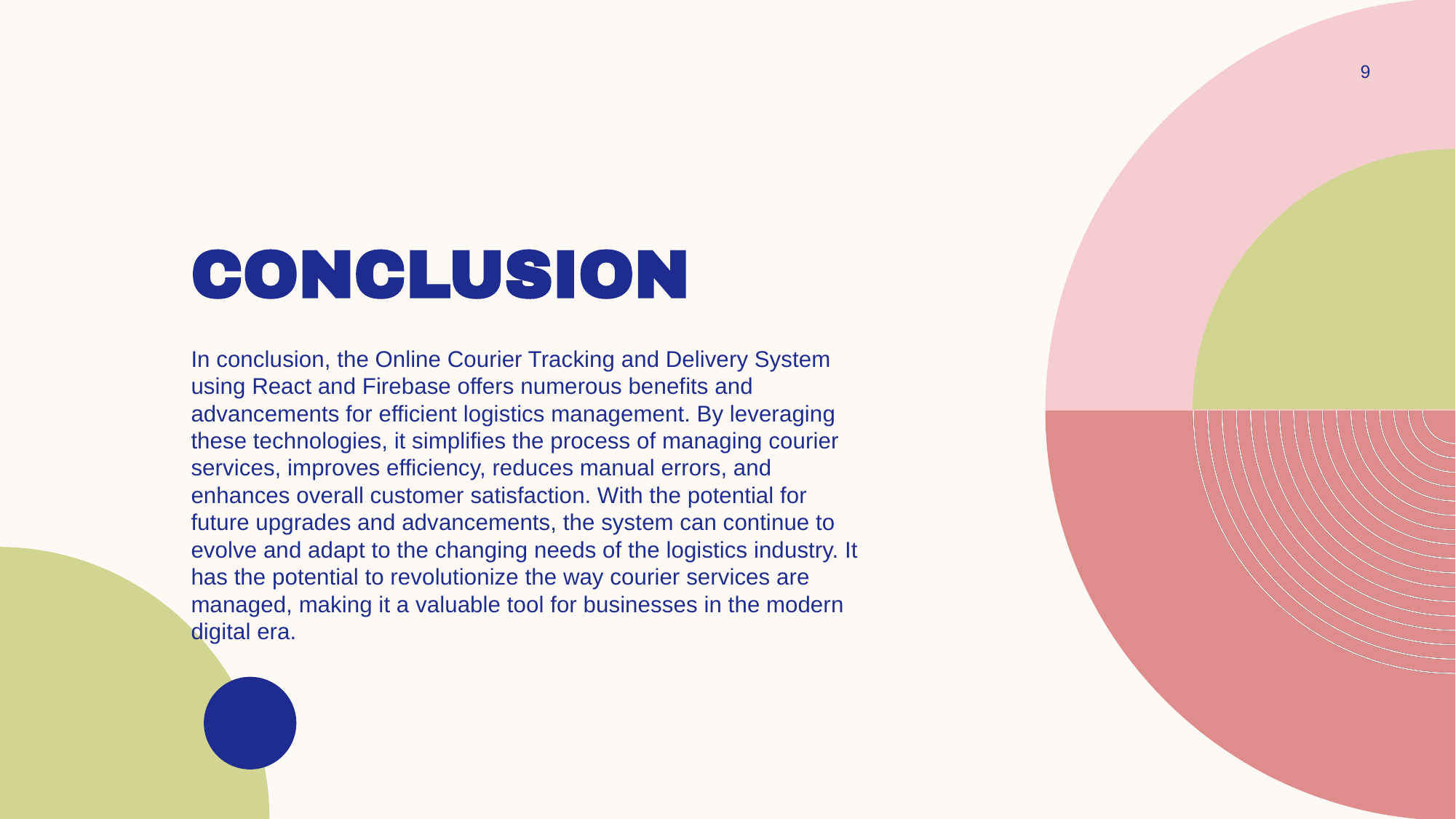

9
# conclusion
In conclusion, the Online Courier Tracking and Delivery System using React and Firebase offers numerous benefits and advancements for efficient logistics management. By leveraging these technologies, it simplifies the process of managing courier services, improves efficiency, reduces manual errors, and enhances overall customer satisfaction. With the potential for future upgrades and advancements, the system can continue to evolve and adapt to the changing needs of the logistics industry. It has the potential to revolutionize the way courier services are managed, making it a valuable tool for businesses in the modern digital era.